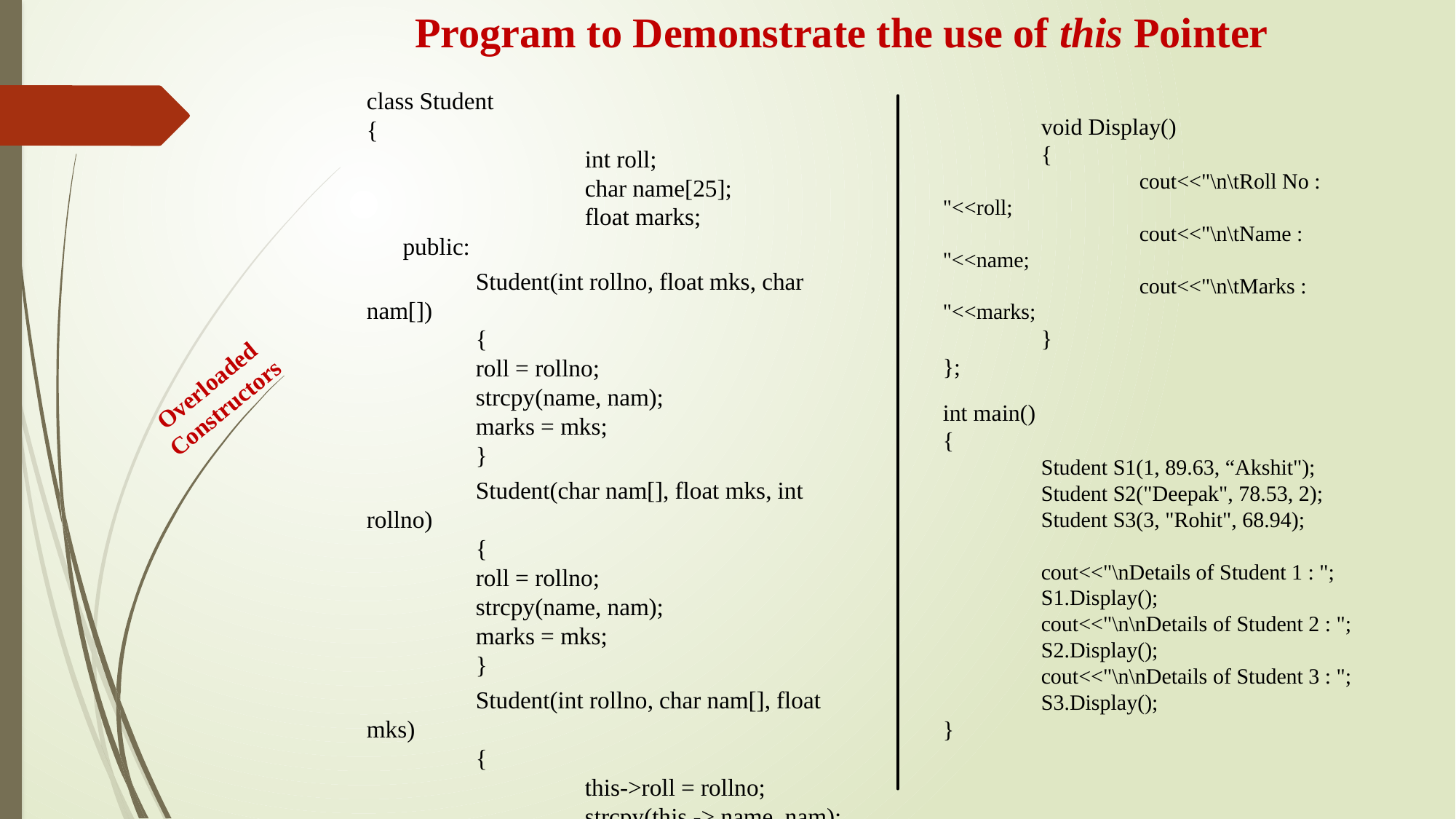

Program to Demonstrate the use of this Pointer
class Student
{
      		int roll;
      		char name[25];
      		float marks;
      public:
      	Student(int rollno, float mks, char nam[])
     	{
          	roll = rollno;
          	strcpy(name, nam);
          	marks = mks;
    	}
    	Student(char nam[], float mks, int rollno)
    	{
         	roll = rollno;
         	strcpy(name, nam);
         	marks = mks;
	}
	Student(int rollno, char nam[], float mks)
	{
       		this->roll = rollno;
       		strcpy(this -> name, nam);
       		this->marks = mks;
 	}
# void Display() { cout<<"\n\tRoll No : "<<roll; cout<<"\n\tName : "<<name; cout<<"\n\tMarks : "<<marks; } }; int main() { Student S1(1, 89.63, “Akshit"); Student S2("Deepak", 78.53, 2); Student S3(3, "Rohit", 68.94); cout<<"\nDetails of Student 1 : "; S1.Display(); cout<<"\n\nDetails of Student 2 : "; S2.Display(); cout<<"\n\nDetails of Student 3 : "; S3.Display(); }
Overloaded Constructors